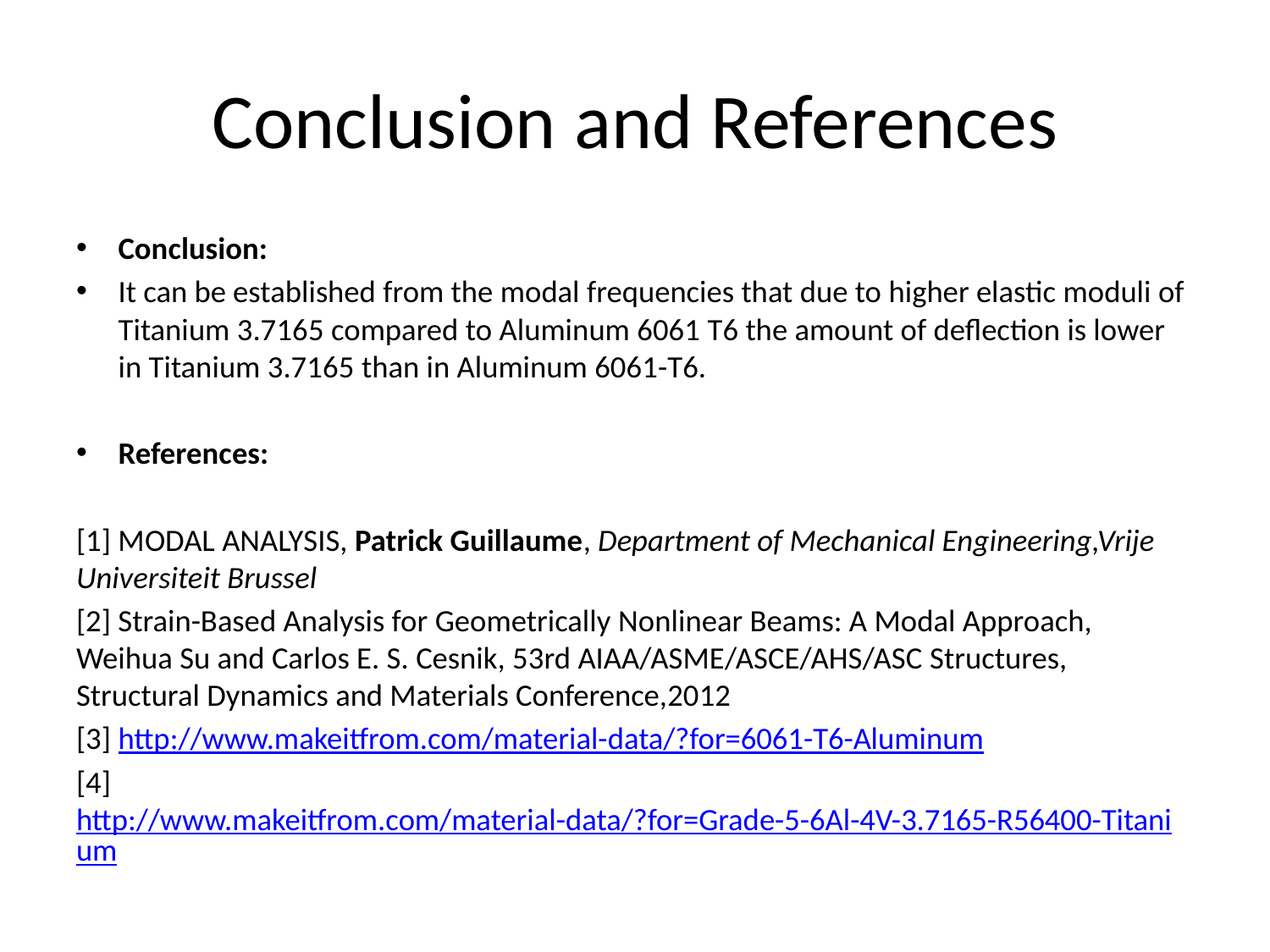

# Conclusion and References
Conclusion:
It can be established from the modal frequencies that due to higher elastic moduli of Titanium 3.7165 compared to Aluminum 6061 T6 the amount of deflection is lower in Titanium 3.7165 than in Aluminum 6061-T6.

References:

[1] MODAL ANALYSIS, Patrick Guillaume, Department of Mechanical Engineering,Vrije Universiteit Brussel
[2] Strain-Based Analysis for Geometrically Nonlinear Beams: A Modal Approach, Weihua Su and Carlos E. S. Cesnik, 53rd AIAA/ASME/ASCE/AHS/ASC Structures, Structural Dynamics and Materials Conference,2012
[3] http://www.makeitfrom.com/material-data/?for=6061-T6-Aluminum
[4] http://www.makeitfrom.com/material-data/?for=Grade-5-6Al-4V-3.7165-R56400-Titanium